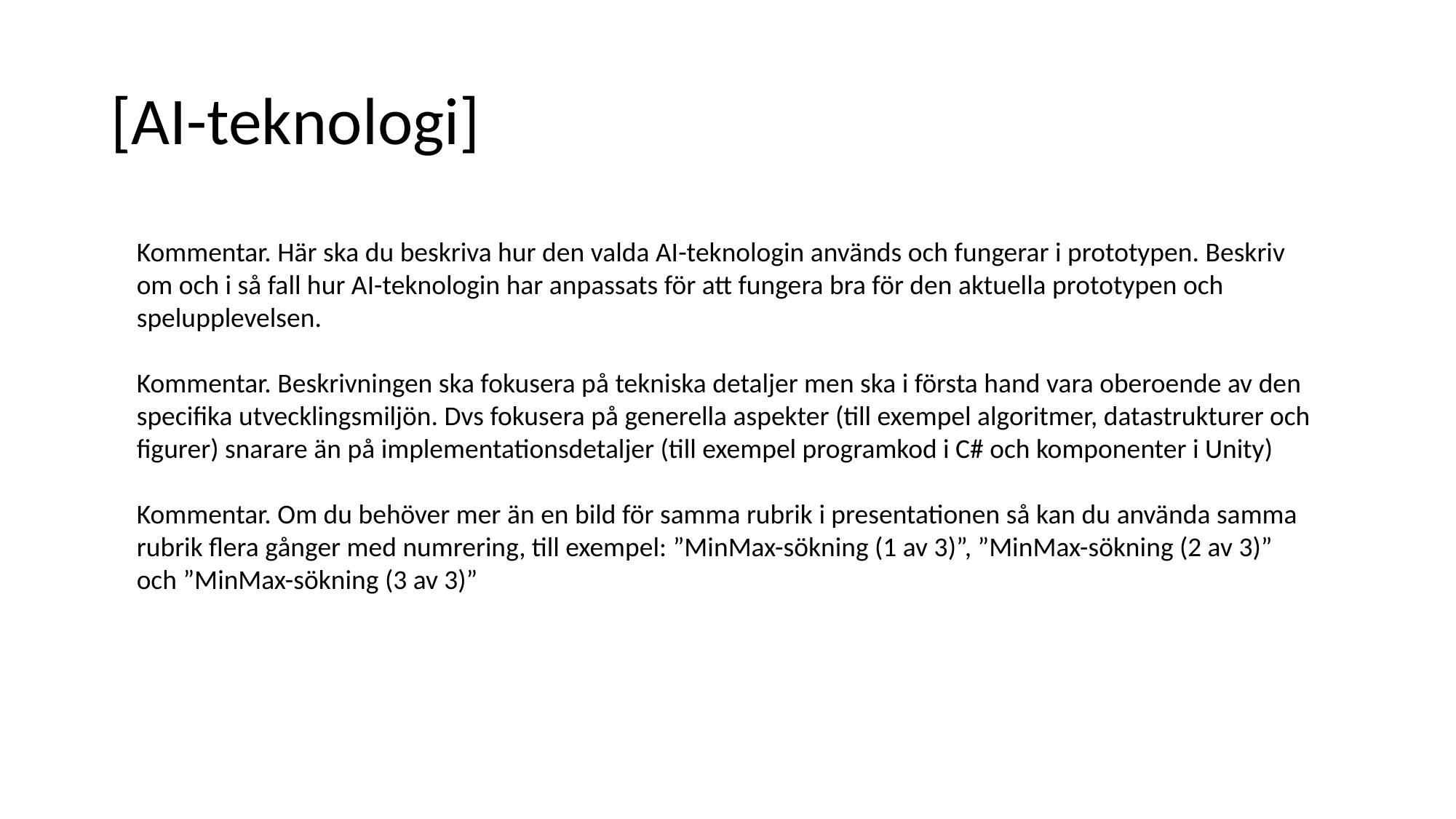

# [AI-teknologi]
Kommentar. Här ska du beskriva hur den valda AI-teknologin används och fungerar i prototypen. Beskriv om och i så fall hur AI-teknologin har anpassats för att fungera bra för den aktuella prototypen och spelupplevelsen.

Kommentar. Beskrivningen ska fokusera på tekniska detaljer men ska i första hand vara oberoende av den specifika utvecklingsmiljön. Dvs fokusera på generella aspekter (till exempel algoritmer, datastrukturer och figurer) snarare än på implementationsdetaljer (till exempel programkod i C# och komponenter i Unity)

Kommentar. Om du behöver mer än en bild för samma rubrik i presentationen så kan du använda samma rubrik flera gånger med numrering, till exempel: ”MinMax-sökning (1 av 3)”, ”MinMax-sökning (2 av 3)” och ”MinMax-sökning (3 av 3)”